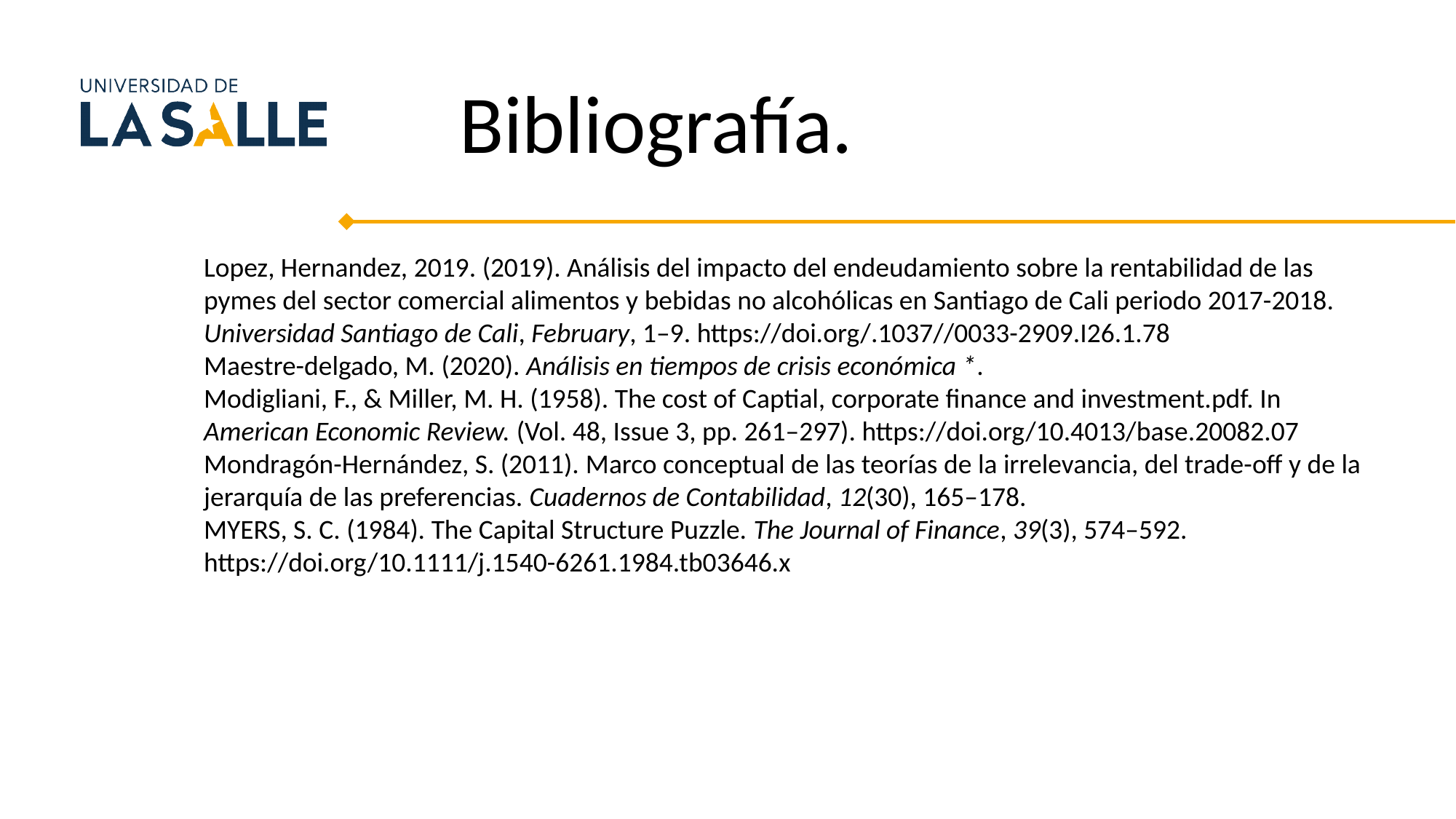

Bibliografía.
Lopez, Hernandez, 2019. (2019). Análisis del impacto del endeudamiento sobre la rentabilidad de las pymes del sector comercial alimentos y bebidas no alcohólicas en Santiago de Cali periodo 2017-2018. Universidad Santiago de Cali, February, 1–9. https://doi.org/.1037//0033-2909.I26.1.78
Maestre-delgado, M. (2020). Análisis en tiempos de crisis económica *.
Modigliani, F., & Miller, M. H. (1958). The cost of Captial, corporate finance and investment.pdf. In American Economic Review. (Vol. 48, Issue 3, pp. 261–297). https://doi.org/10.4013/base.20082.07
Mondragón-Hernández, S. (2011). Marco conceptual de las teorías de la irrelevancia, del trade-off y de la jerarquía de las preferencias. Cuadernos de Contabilidad, 12(30), 165–178.
MYERS, S. C. (1984). The Capital Structure Puzzle. The Journal of Finance, 39(3), 574–592. https://doi.org/10.1111/j.1540-6261.1984.tb03646.x